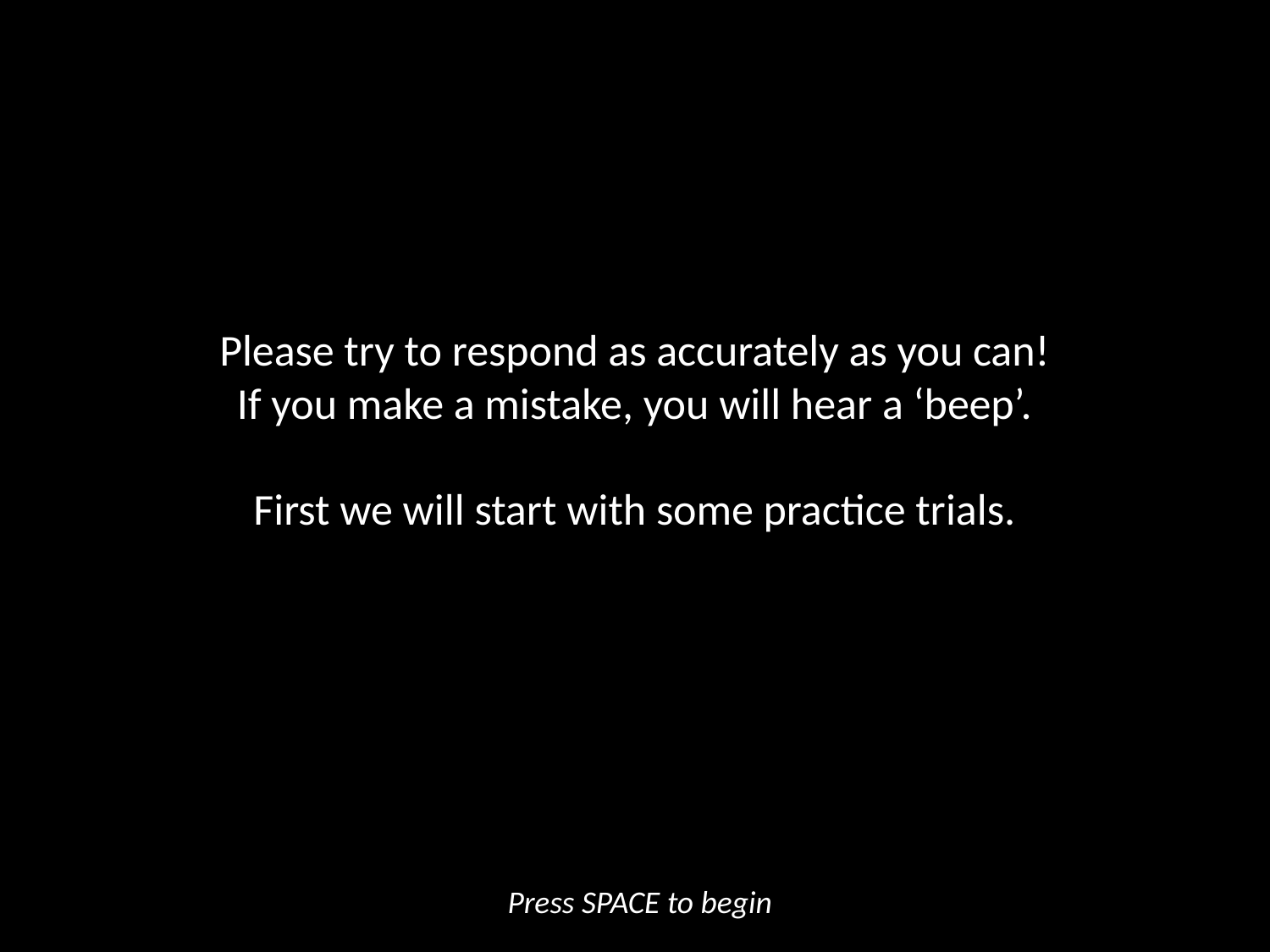

Please try to respond as accurately as you can!
If you make a mistake, you will hear a ‘beep’.

First we will start with some practice trials.
Press SPACE to begin